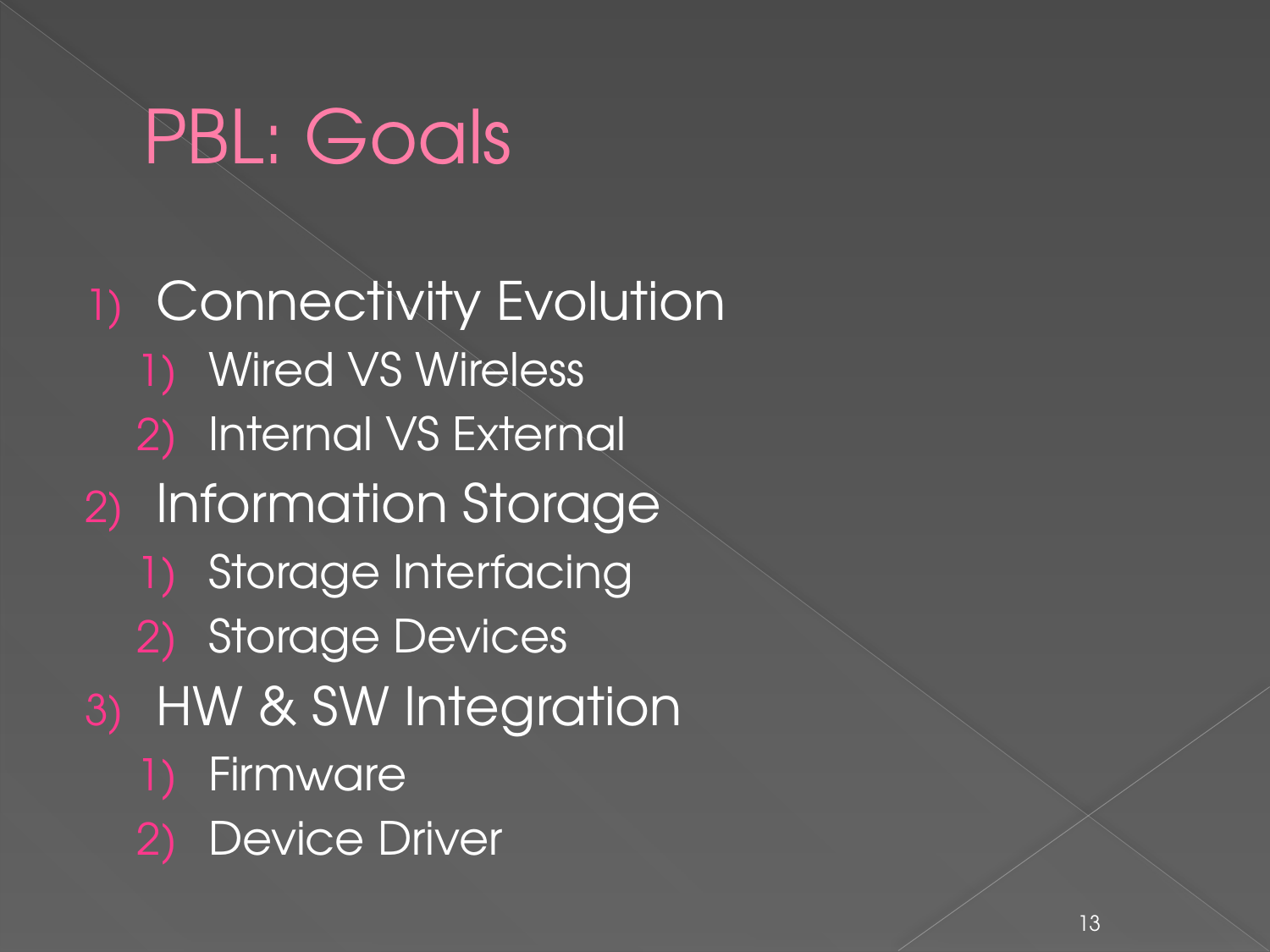

# PBL: Goals
Connectivity Evolution
Wired VS Wireless
Internal VS External
Information Storage
Storage Interfacing
Storage Devices
HW & SW Integration
Firmware
Device Driver
13